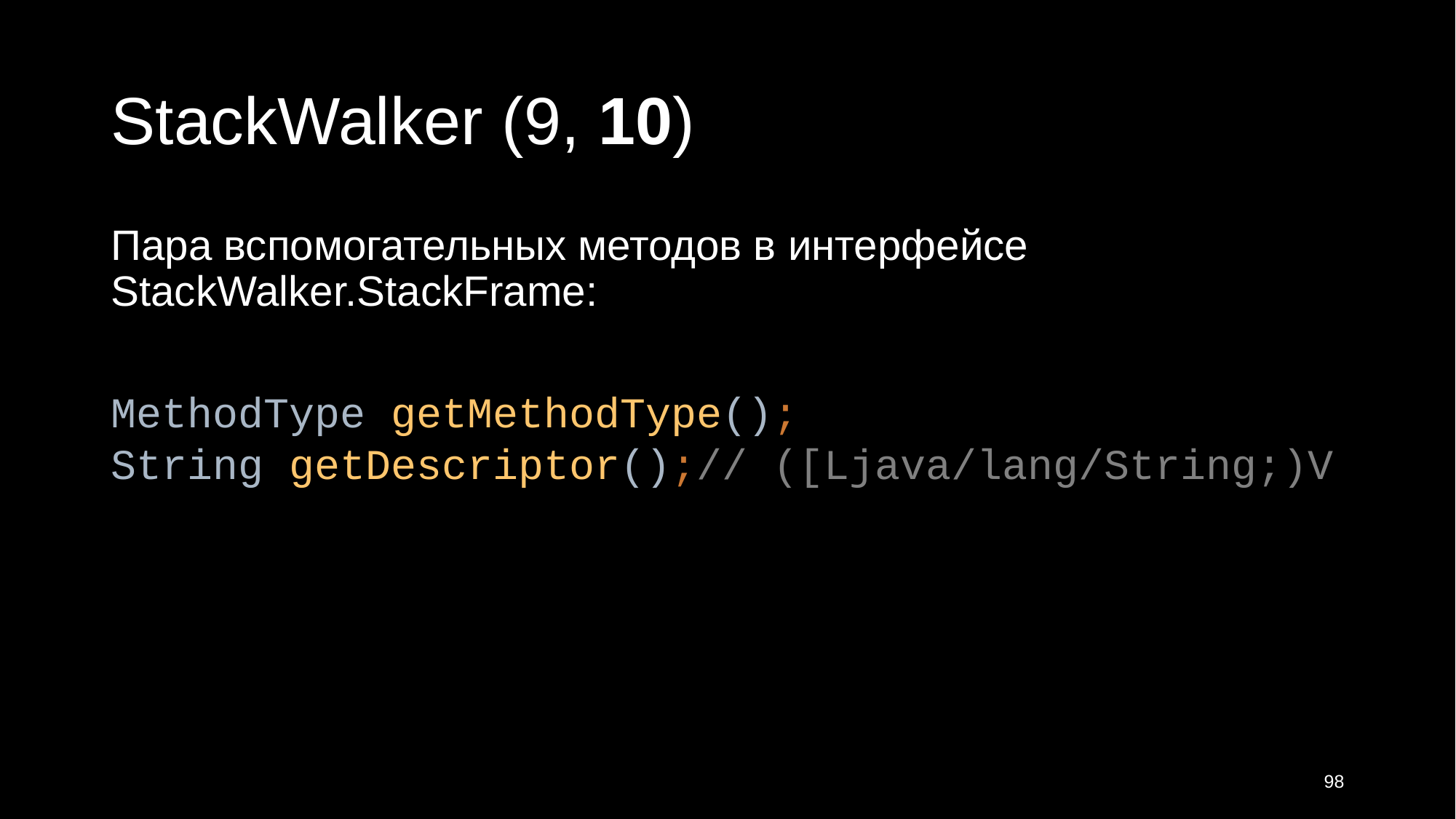

# StackWalker (9, 10)
Пара вспомогательных методов в интерфейсе
StackWalker.StackFrame:

MethodType getMethodType();
String getDescriptor();// ([Ljava/lang/String;)V

98